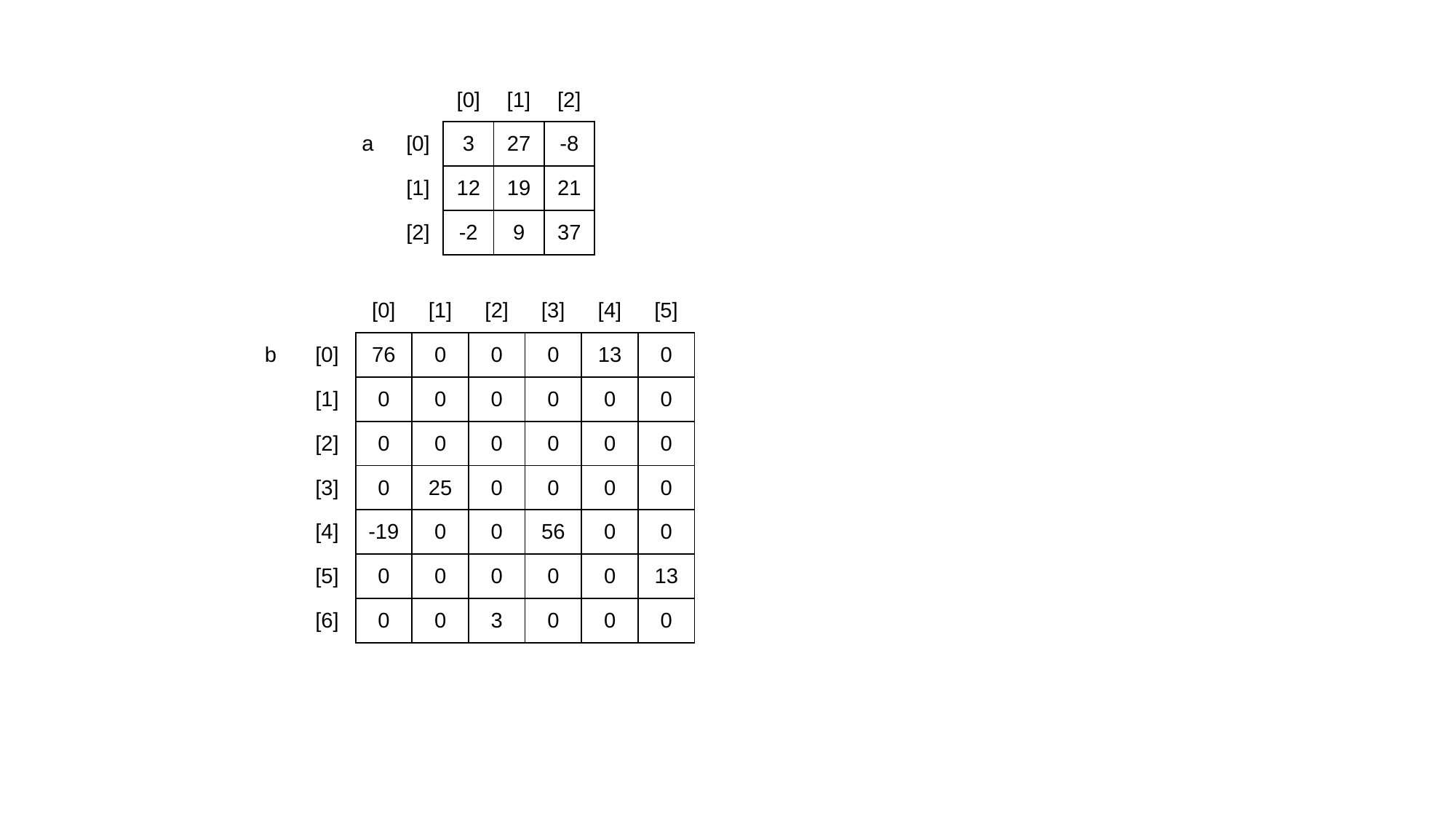

|  |  | [0] | [1] | [2] |
| --- | --- | --- | --- | --- |
| a | [0] | 3 | 27 | -8 |
|  | [1] | 12 | 19 | 21 |
|  | [2] | -2 | 9 | 37 |
|  |  | [0] | [1] | [2] | [3] | [4] | [5] |
| --- | --- | --- | --- | --- | --- | --- | --- |
| b | [0] | 76 | 0 | 0 | 0 | 13 | 0 |
|  | [1] | 0 | 0 | 0 | 0 | 0 | 0 |
|  | [2] | 0 | 0 | 0 | 0 | 0 | 0 |
|  | [3] | 0 | 25 | 0 | 0 | 0 | 0 |
|  | [4] | -19 | 0 | 0 | 56 | 0 | 0 |
|  | [5] | 0 | 0 | 0 | 0 | 0 | 13 |
|  | [6] | 0 | 0 | 3 | 0 | 0 | 0 |